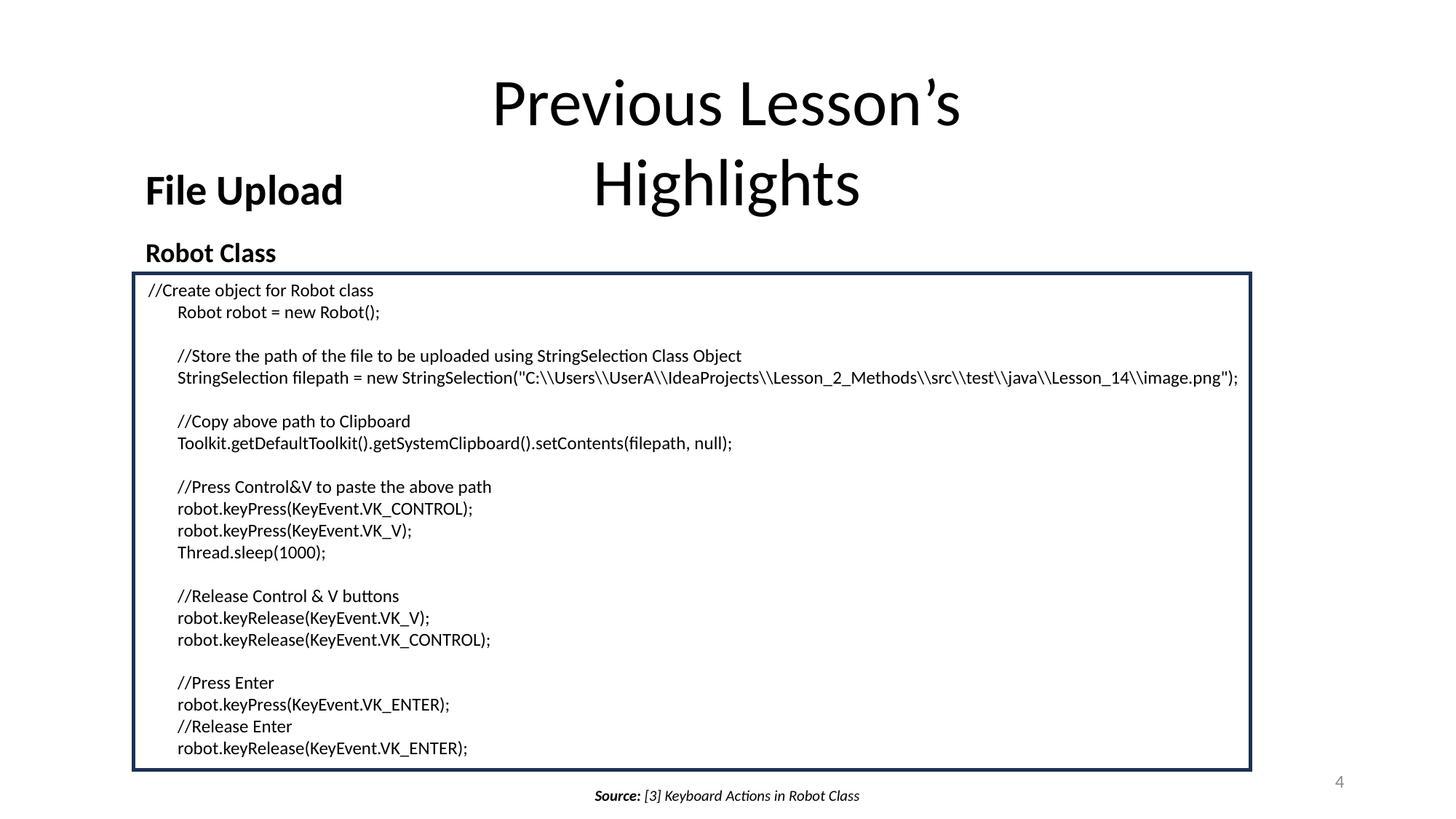

#
Previous Lesson’s Highlights
File Upload
Robot Class

 //Create object for Robot class
        Robot robot = new Robot();

        //Store the path of the file to be uploaded using StringSelection Class Object
        StringSelection filepath = new StringSelection("C:\\Users\\UserA\\IdeaProjects\\Lesson_2_Methods\\src\\test\\java\\Lesson_14\\image.png");

        //Copy above path to Clipboard
        Toolkit.getDefaultToolkit().getSystemClipboard().setContents(filepath, null);

        //Press Control&V to paste the above path
        robot.keyPress(KeyEvent.VK_CONTROL);
        robot.keyPress(KeyEvent.VK_V);
        Thread.sleep(1000);

        //Release Control & V buttons
        robot.keyRelease(KeyEvent.VK_V);
        robot.keyRelease(KeyEvent.VK_CONTROL);

        //Press Enter
        robot.keyPress(KeyEvent.VK_ENTER);
        //Release Enter
        robot.keyRelease(KeyEvent.VK_ENTER);

4
Source: [3] Keyboard Actions in Robot Class